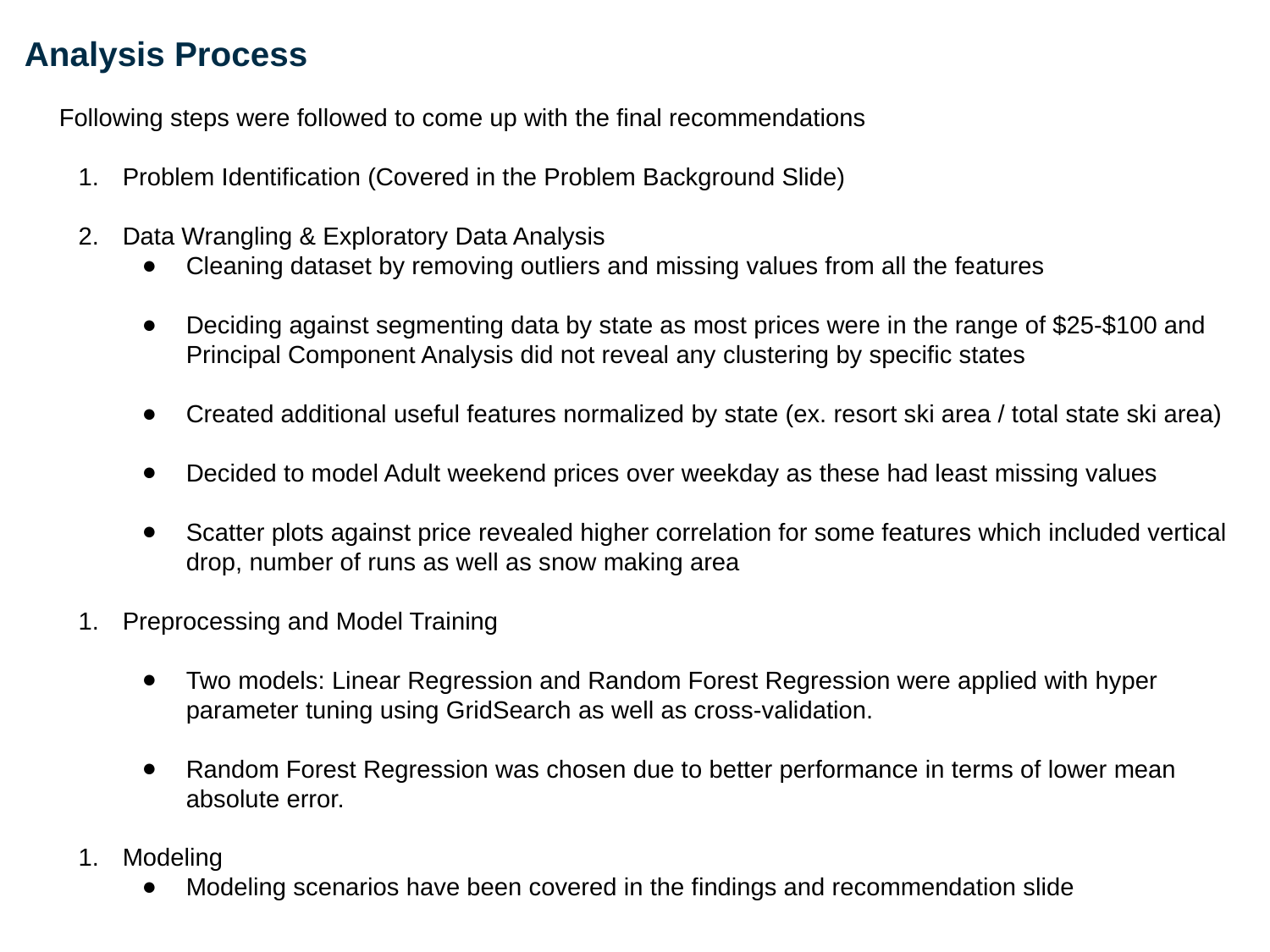

# Analysis Process
Following steps were followed to come up with the final recommendations

Problem Identification (Covered in the Problem Background Slide)

Data Wrangling & Exploratory Data Analysis
Cleaning dataset by removing outliers and missing values from all the features

Deciding against segmenting data by state as most prices were in the range of $25-$100 and Principal Component Analysis did not reveal any clustering by specific states

Created additional useful features normalized by state (ex. resort ski area / total state ski area)

Decided to model Adult weekend prices over weekday as these had least missing values

Scatter plots against price revealed higher correlation for some features which included vertical drop, number of runs as well as snow making area

Preprocessing and Model Training

Two models: Linear Regression and Random Forest Regression were applied with hyper parameter tuning using GridSearch as well as cross-validation.

Random Forest Regression was chosen due to better performance in terms of lower mean absolute error.

Modeling
Modeling scenarios have been covered in the findings and recommendation slide